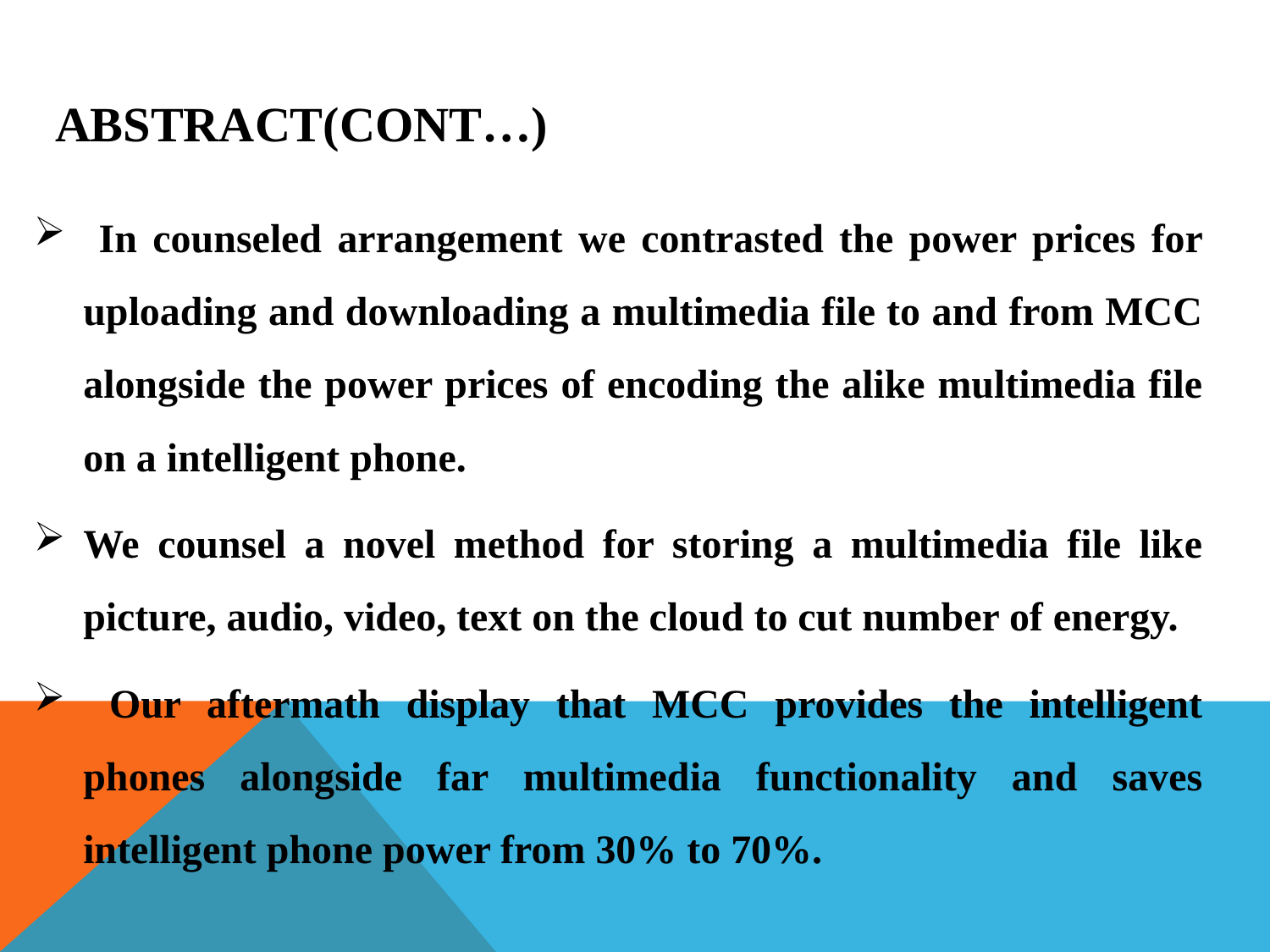

# Abstract(cont…)

 In counseled arrangement we contrasted the power prices for uploading and downloading a multimedia file to and from MCC alongside the power prices of encoding the alike multimedia file on a intelligent phone.
We counsel a novel method for storing a multimedia file like picture, audio, video, text on the cloud to cut number of energy.
 Our aftermath display that MCC provides the intelligent phones alongside far multimedia functionality and saves intelligent phone power from 30% to 70%.